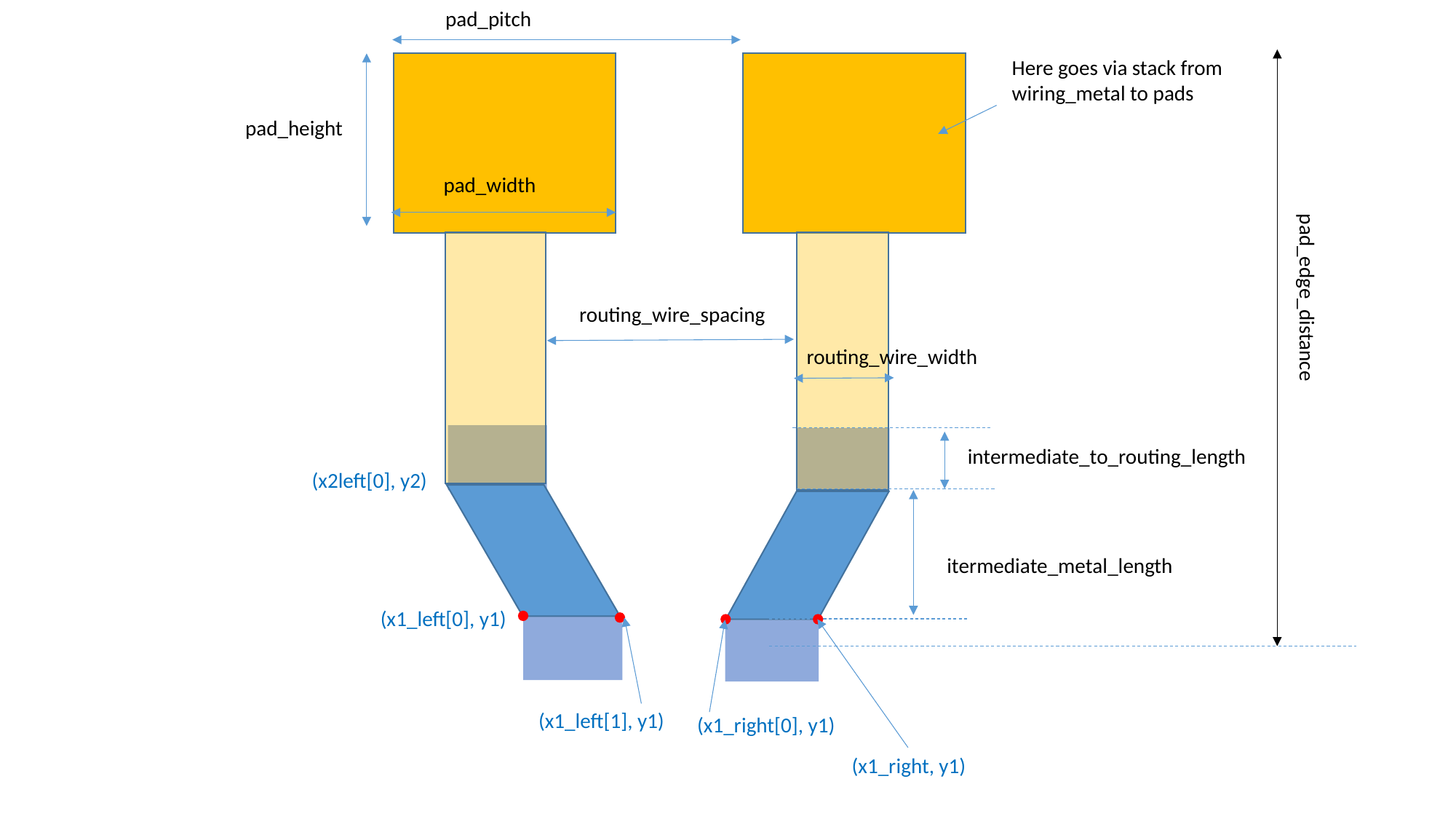

pad_pitch
Here goes via stack from wiring_metal to pads

pad_height
pad_width

pad_edge_distance
routing_wire_spacing
routing_wire_width

intermediate_to_routing_length
(x2left[0], y2)

itermediate_metal_length
(x1_left[0], y1)

(x1_left[1], y1)
(x1_right[0], y1)
(x1_right, y1)